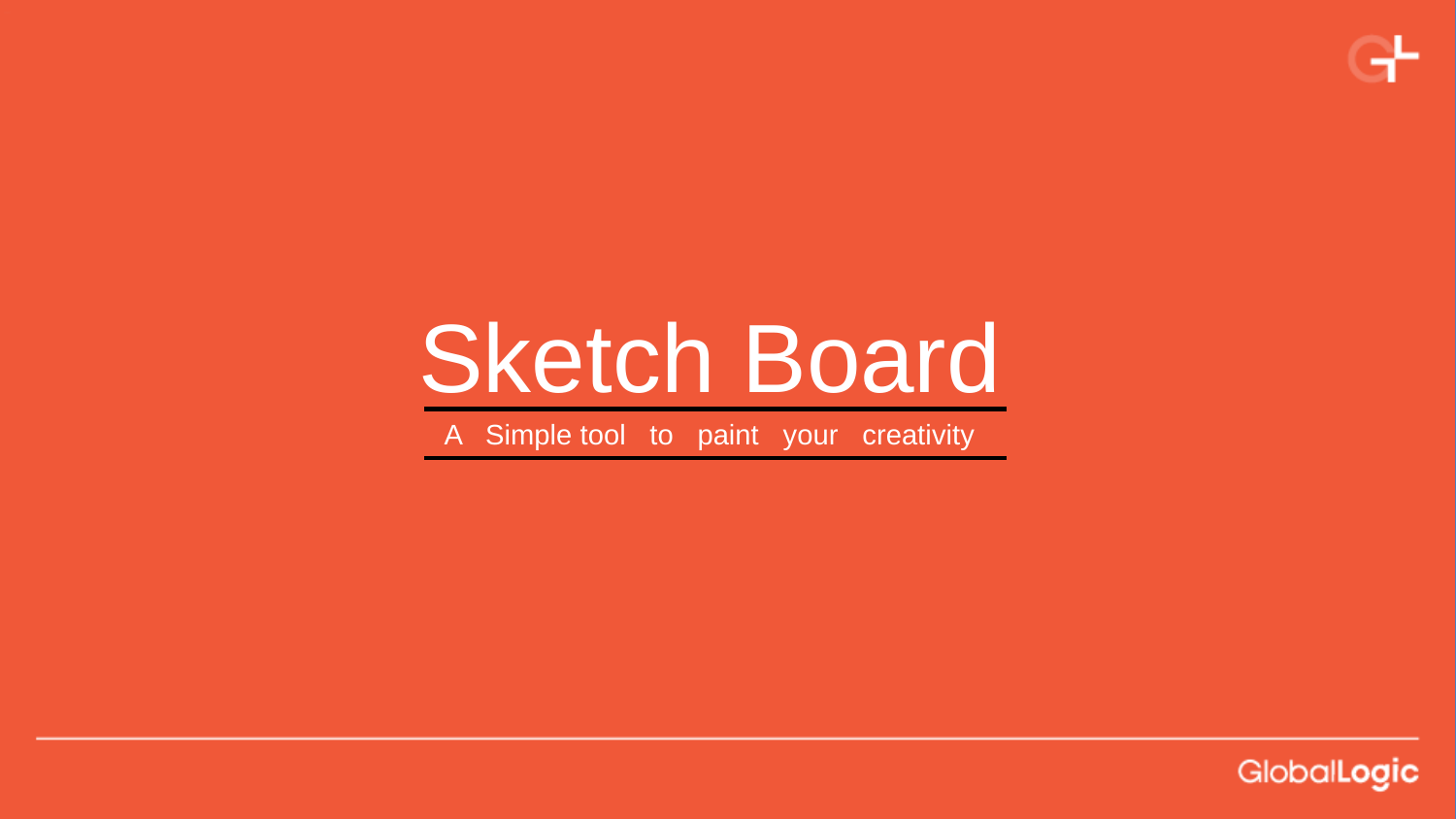

Sketch Board
A   Simple tool   to   paint   your   creativity